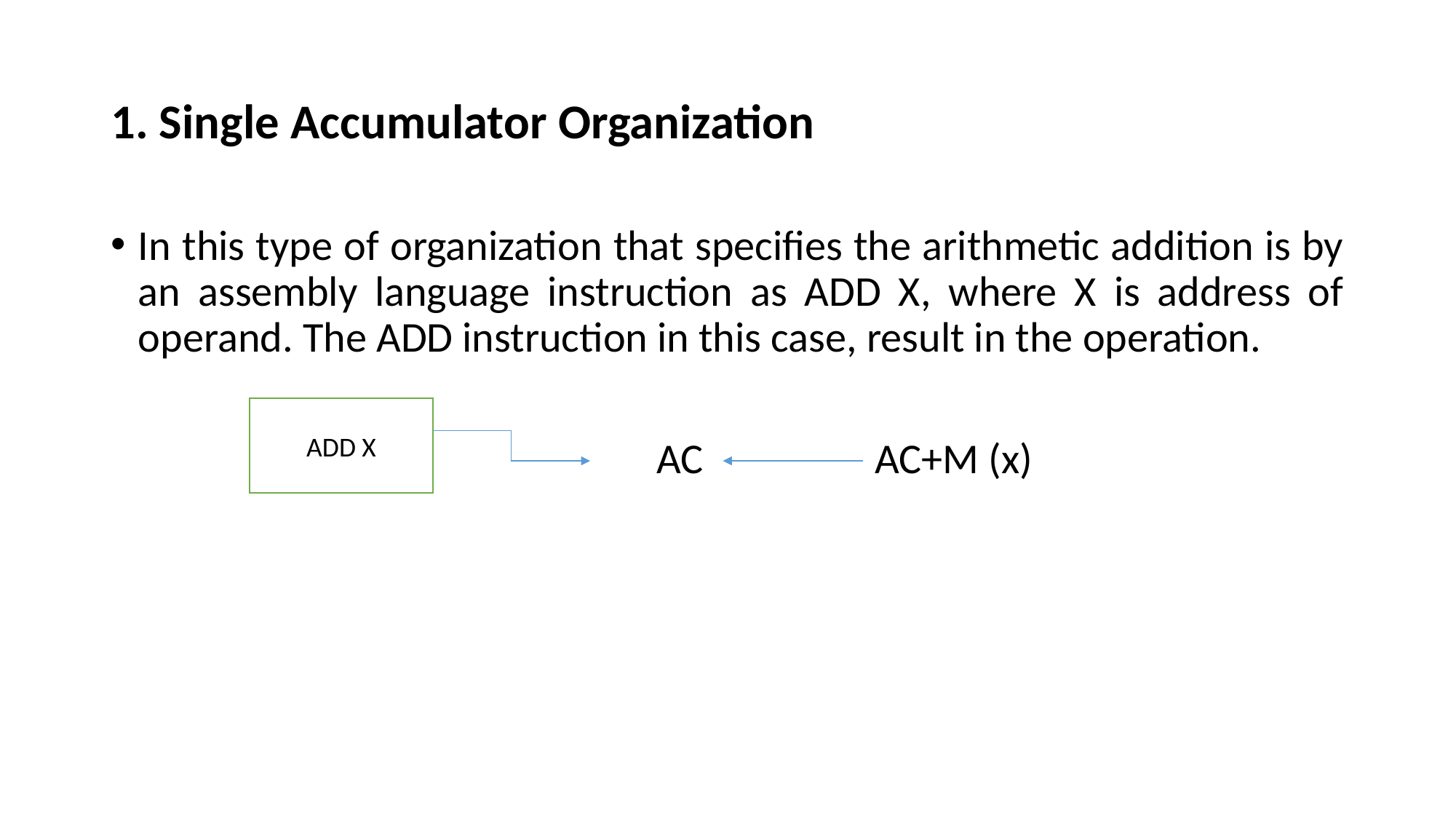

# 1. Single Accumulator Organization
In this type of organization that specifies the arithmetic addition is by an assembly language instruction as ADD X, where X is address of operand. The ADD instruction in this case, result in the operation.

					AC		AC+M (x)
ADD X